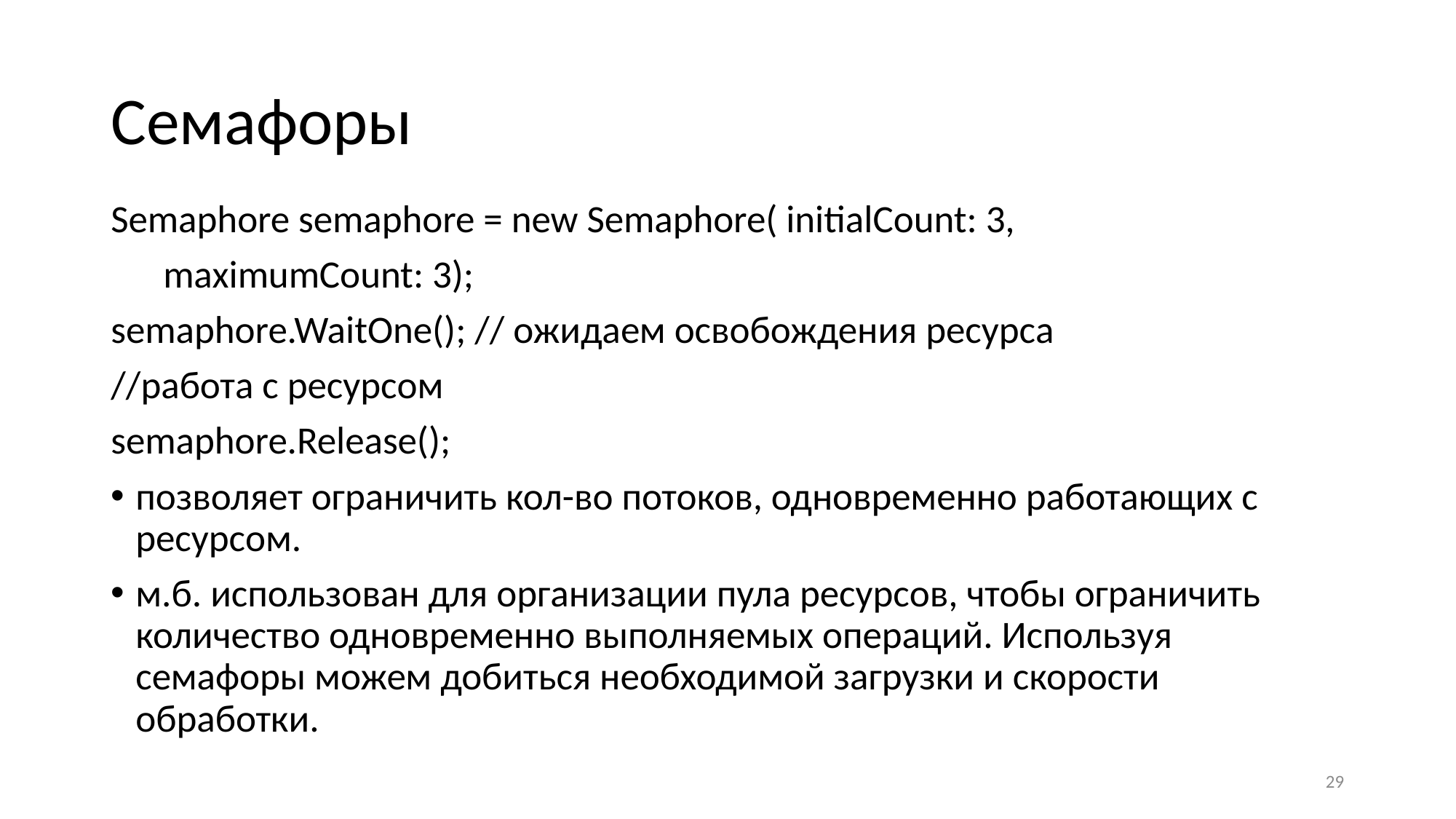

# Семафоры
Semaphore semaphore = new Semaphore( initialCount: 3,
      maximumCount: 3);
semaphore.WaitOne(); // ожидаем освобождения ресурса
//работа с ресурсом
semaphore.Release();
позволяет ограничить кол-во потоков, одновременно работающих с ресурсом.
м.б. использован для организации пула ресурсов, чтобы ограничить количество одновременно выполняемых операций. Используя семафоры можем добиться необходимой загрузки и скорости обработки.

29